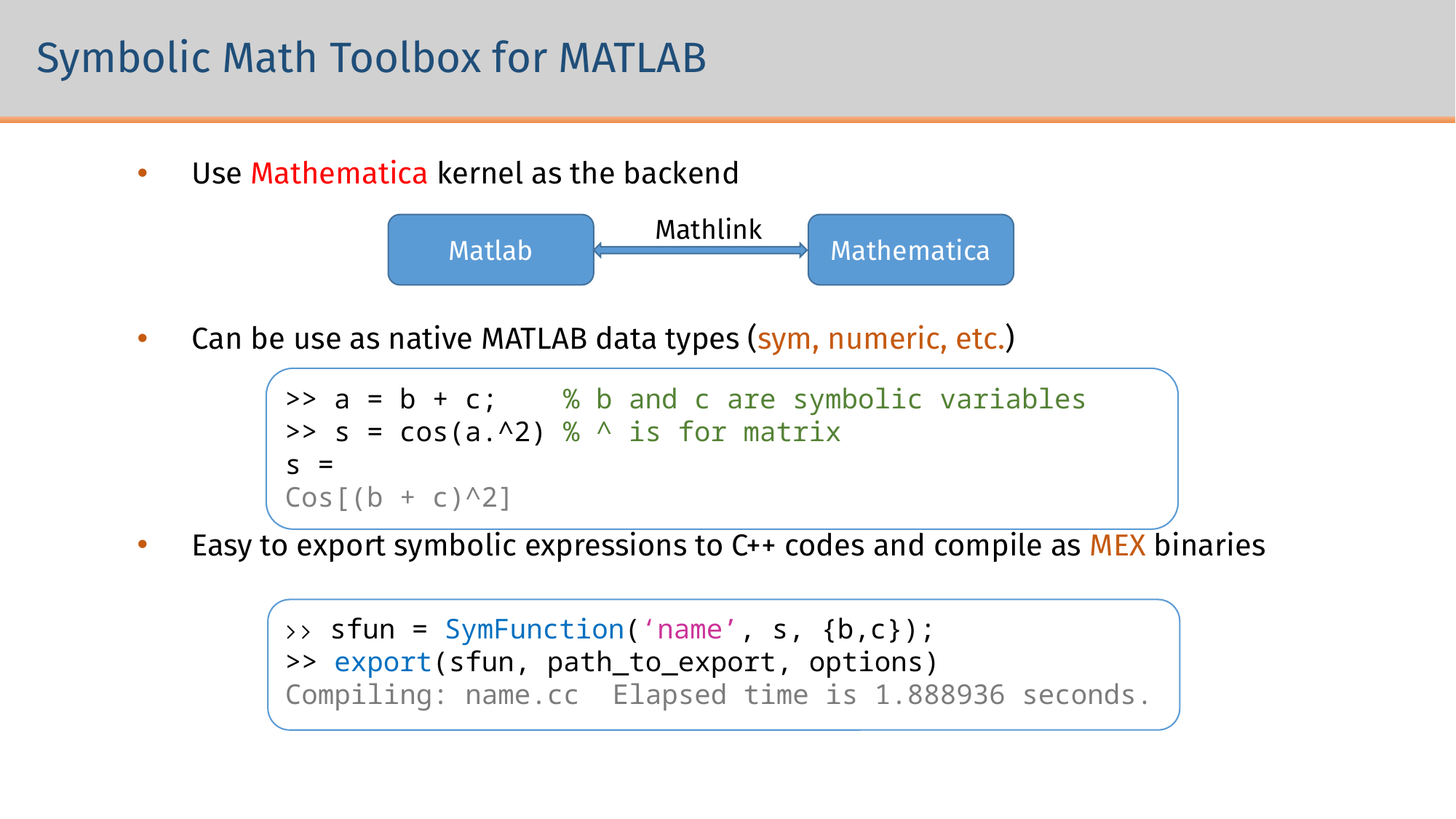

# Symbolic Math Toolbox for MATLAB
Use Mathematica kernel as the backend

Can be use as native MATLAB data types (sym, numeric, etc.)

Easy to export symbolic expressions to C++ codes and compile as MEX binaries
Mathlink
Mathematica
Matlab

>> a = b + c;    % b and c are symbolic variables
>> s = cos(a.^2) % ^ is for matrix
s =
Cos[(b + c)^2]
>> sfun = SymFunction(‘name’, s, {b,c});
>> export(sfun, path_to_export, options)
Compiling: name.cc	Elapsed time is 1.888936 seconds.